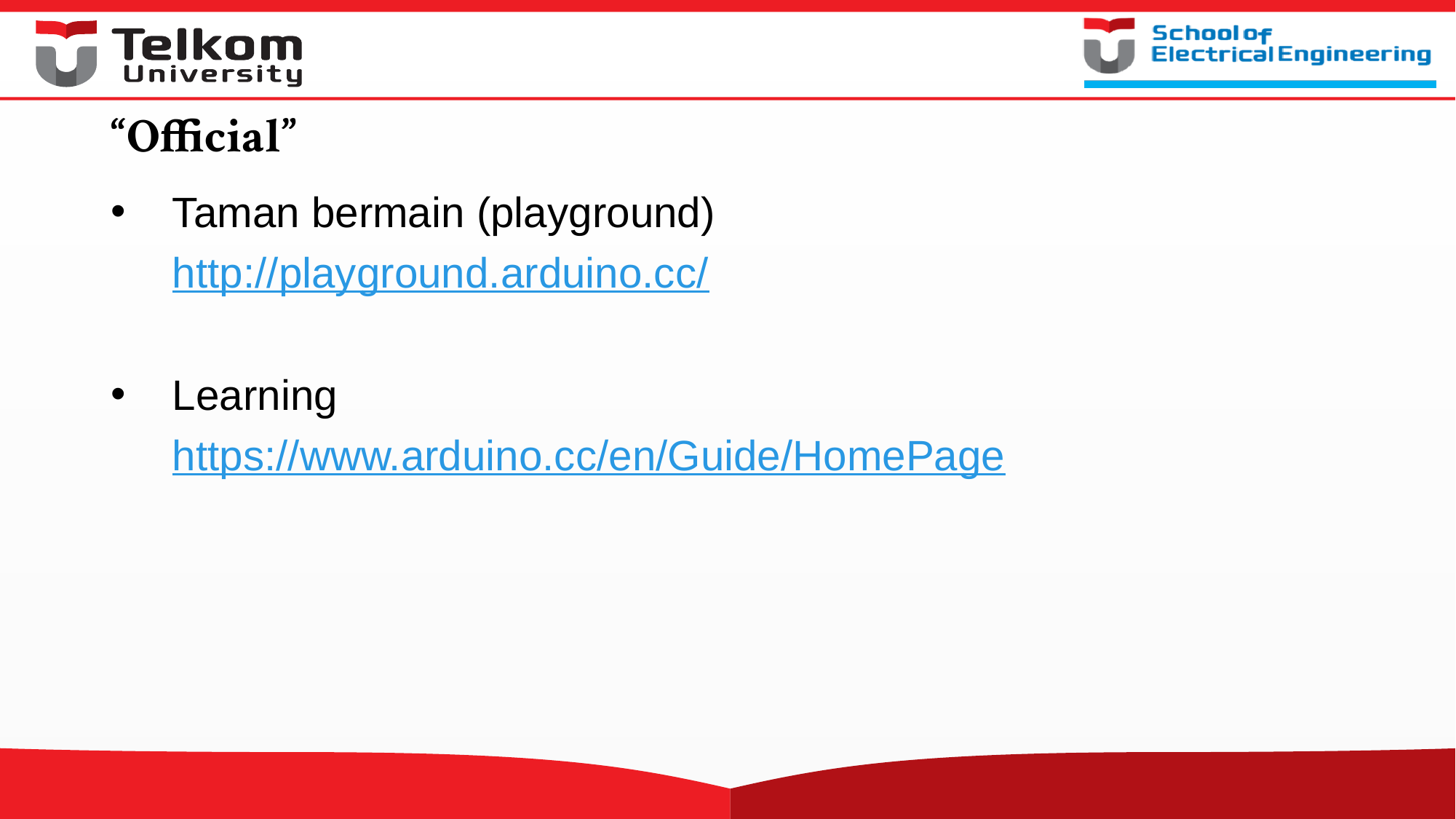

# “Official”
Taman bermain (playground)
	http://playground.arduino.cc/

Learning
	https://www.arduino.cc/en/Guide/HomePage